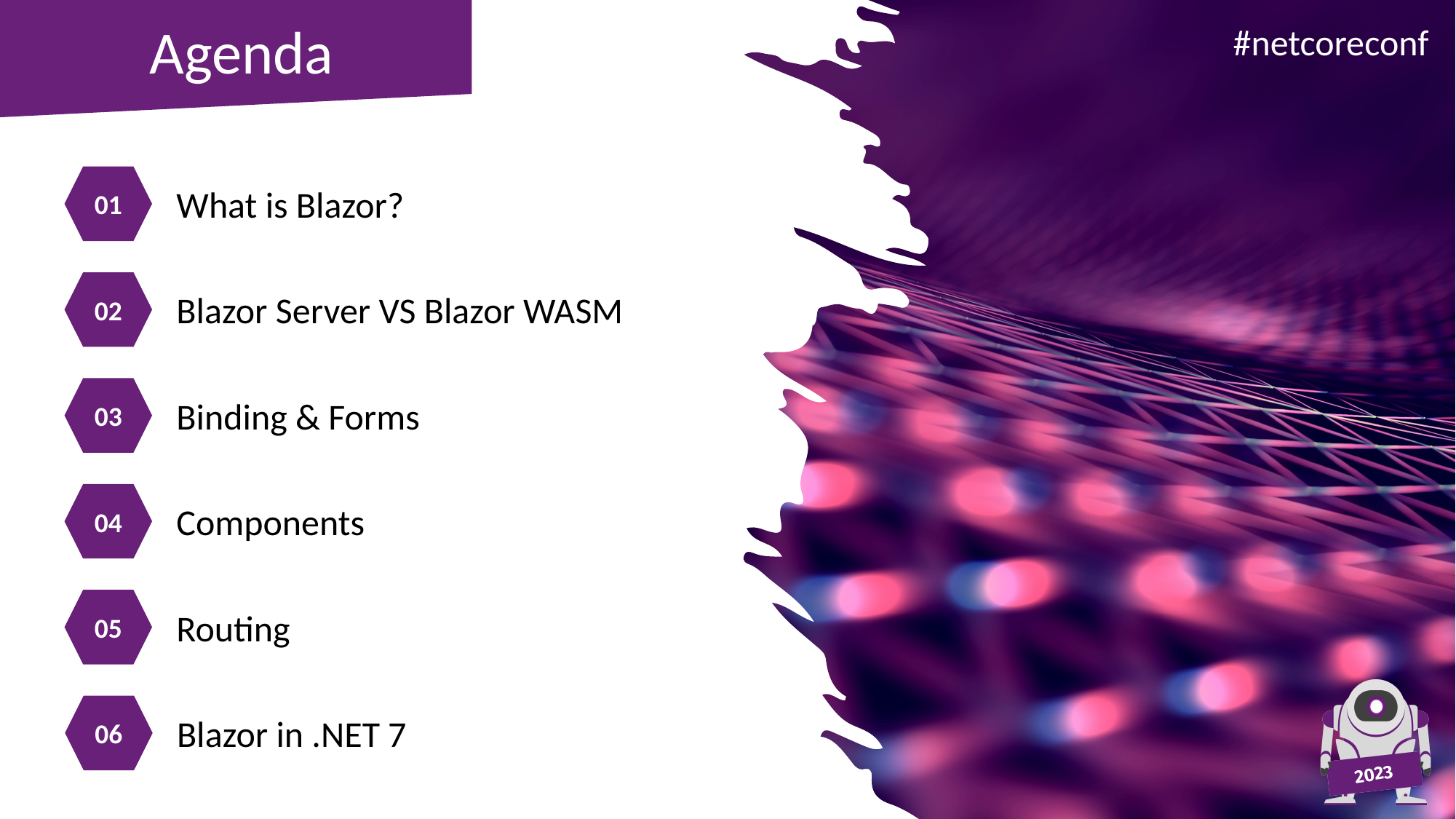

Agenda
01
What is Blazor?
02
Blazor Server VS Blazor WASM
03
Binding & Forms
04
Components
05
Routing
06
Blazor in .NET 7